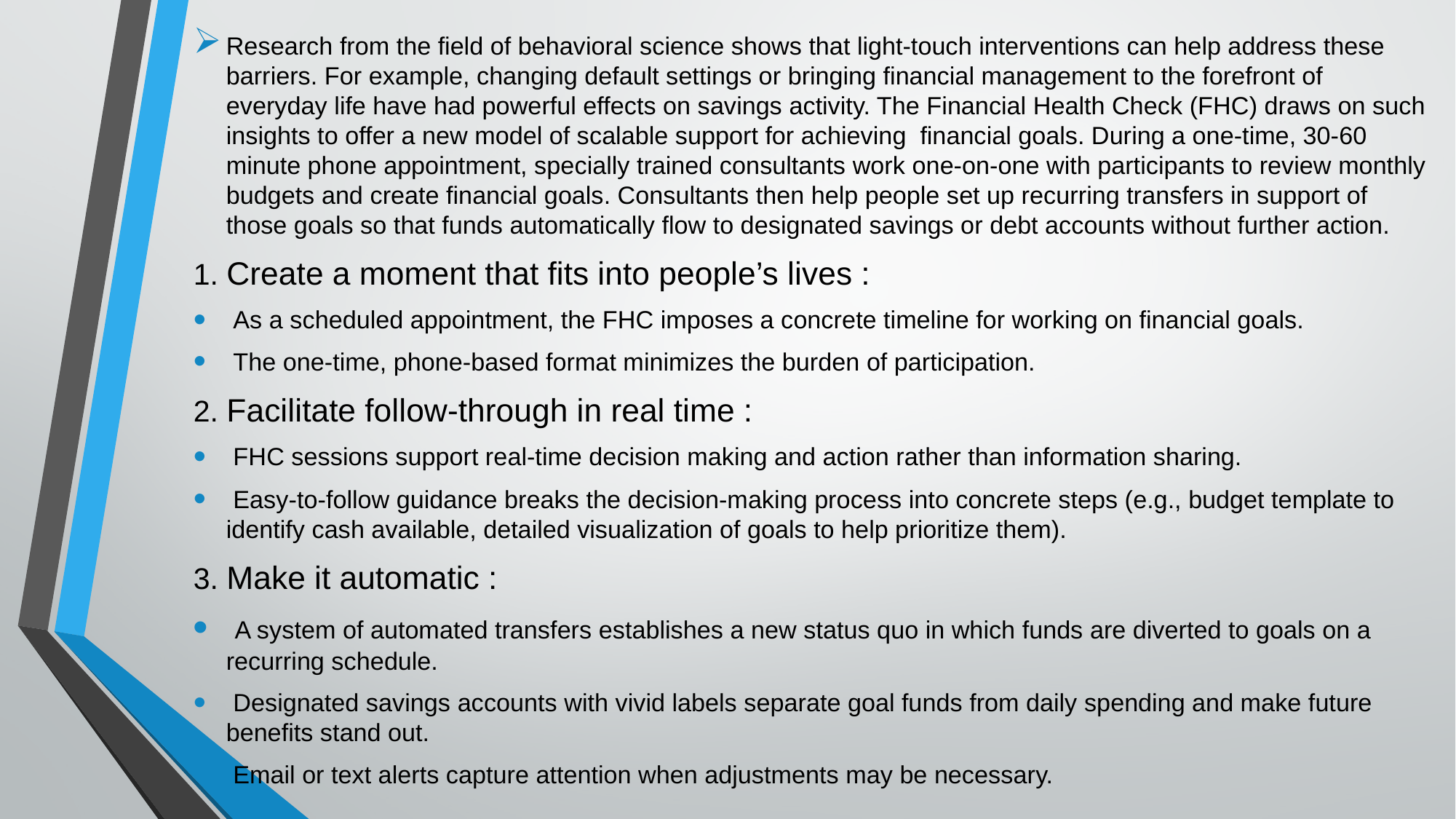

Research from the field of behavioral science shows that light-touch interventions can help address these barriers. For example, changing default settings or bringing financial management to the forefront of everyday life have had powerful effects on savings activity. The Financial Health Check (FHC) draws on such insights to offer a new model of scalable support for achieving  financial goals. During a one-time, 30-60 minute phone appointment, specially trained consultants work one-on-one with participants to review monthly budgets and create financial goals. Consultants then help people set up recurring transfers in support of those goals so that funds automatically flow to designated savings or debt accounts without further action.
1. Create a moment that fits into people’s lives :
 As a scheduled appointment, the FHC imposes a concrete timeline for working on financial goals.
 The one-time, phone-based format minimizes the burden of participation.
2. Facilitate follow-through in real time :
 FHC sessions support real-time decision making and action rather than information sharing.
 Easy-to-follow guidance breaks the decision-making process into concrete steps (e.g., budget template to identify cash available, detailed visualization of goals to help prioritize them).
3. Make it automatic :
 A system of automated transfers establishes a new status quo in which funds are diverted to goals on a recurring schedule.
 Designated savings accounts with vivid labels separate goal funds from daily spending and make future benefits stand out.
 Email or text alerts capture attention when adjustments may be necessary.